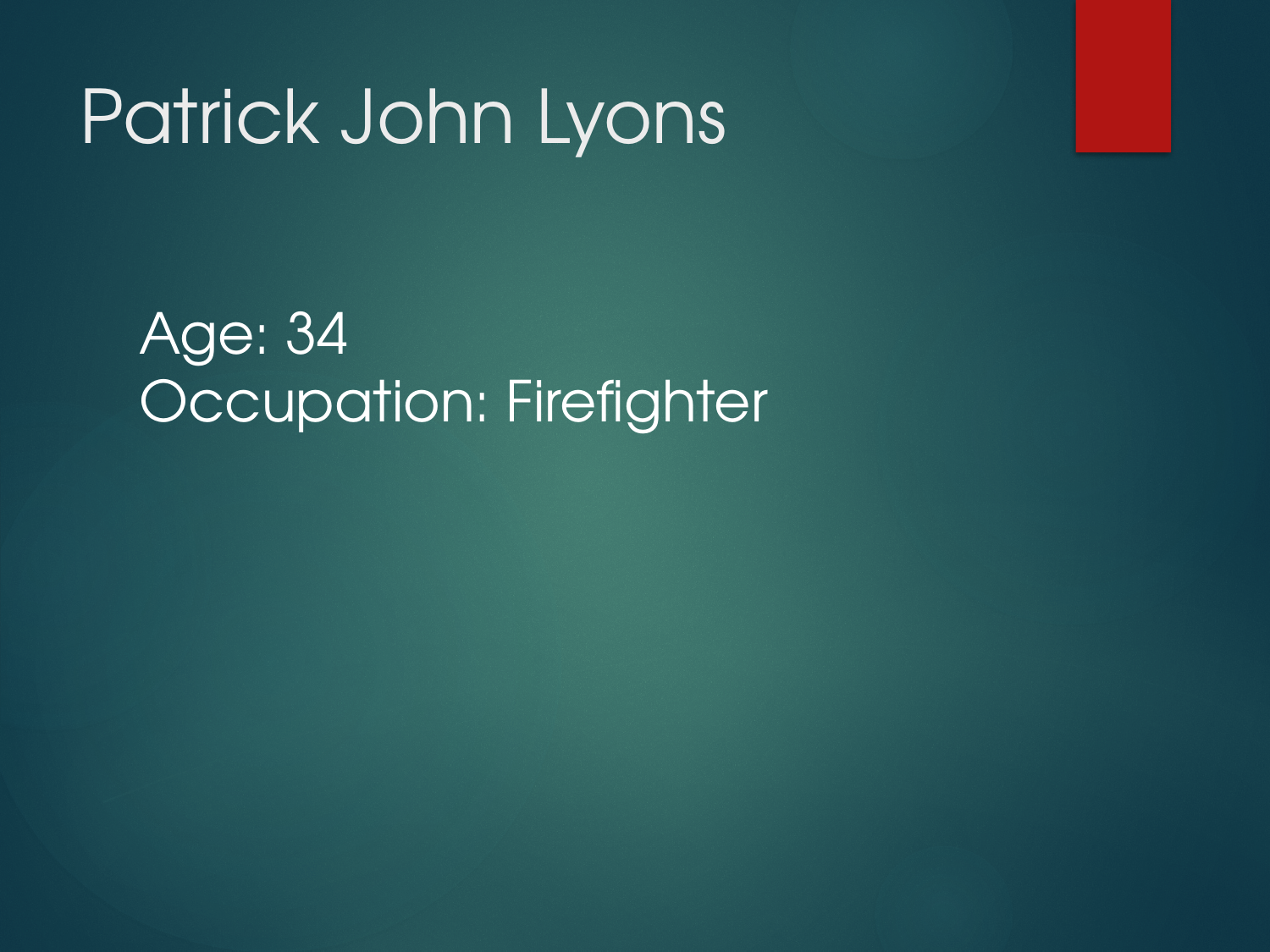

# Patrick John Lyons

Age: 34
Occupation: Firefighter